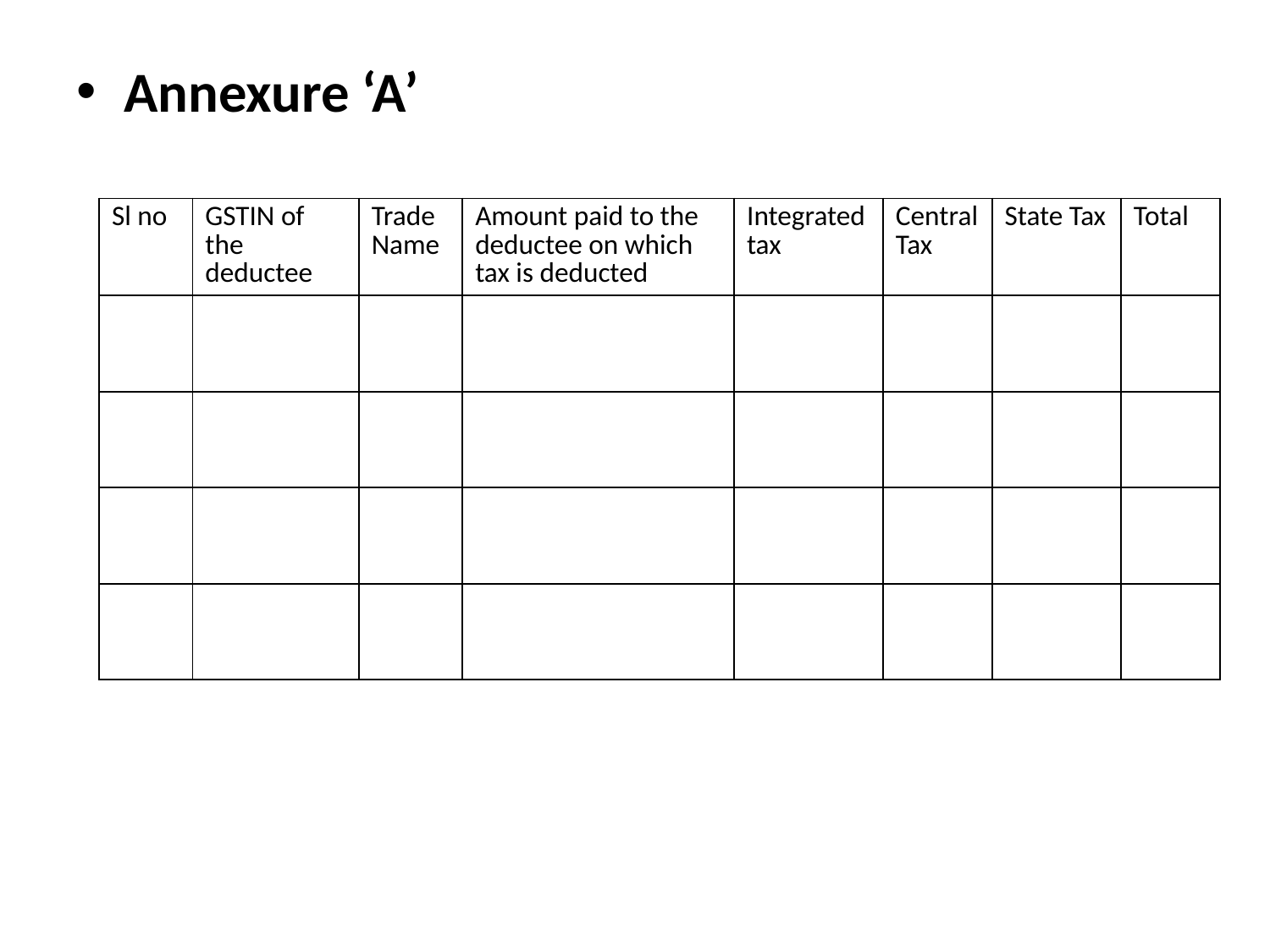

Annexure ‘A’

| Sl no | GSTIN of the deductee | Trade Name | Amount paid to the deductee on which tax is deducted | Integrated tax | Central Tax | State Tax | Total |
| --- | --- | --- | --- | --- | --- | --- | --- |
|  |  |  |  |  |  |  |  |
|  |  |  |  |  |  |  |  |
|  |  |  |  |  |  |  |  |
|  |  |  |  |  |  |  |  |